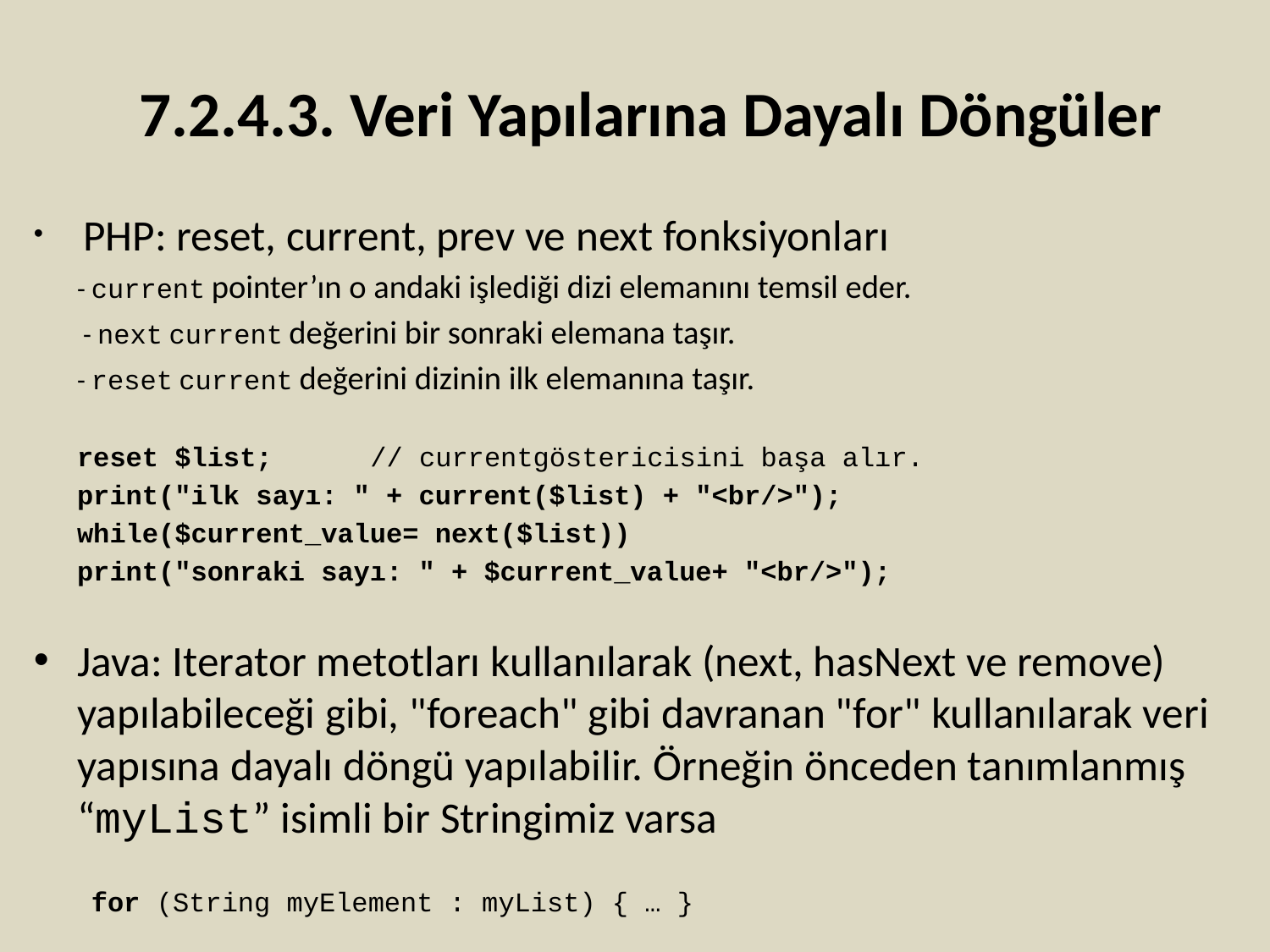

# 7.2.4.3. Veri Yapılarına Dayalı Döngüler
 PHP: reset, current, prev ve next fonksiyonları
  	- current pointer’ın o andaki işlediği dizi elemanını temsil eder.
 	 - next current değerini bir sonraki elemana taşır.
  	- reset current değerini dizinin ilk elemanına taşır.

	reset $list;		// currentgöstericisini başa alır.
	print("ilk sayı: " + current($list) + "<br/>");
	while($current_value= next($list))
		print("sonraki sayı: " + $current_value+ "<br/>");

Java: Iterator metotları kullanılarak (next, hasNext ve remove) yapılabileceği gibi, "foreach" gibi davranan "for" kullanılarak veri yapısına dayalı döngü yapılabilir. Örneğin önceden tanımlanmış “myList” isimli bir Stringimiz varsa

for (String myElement : myList) { … }